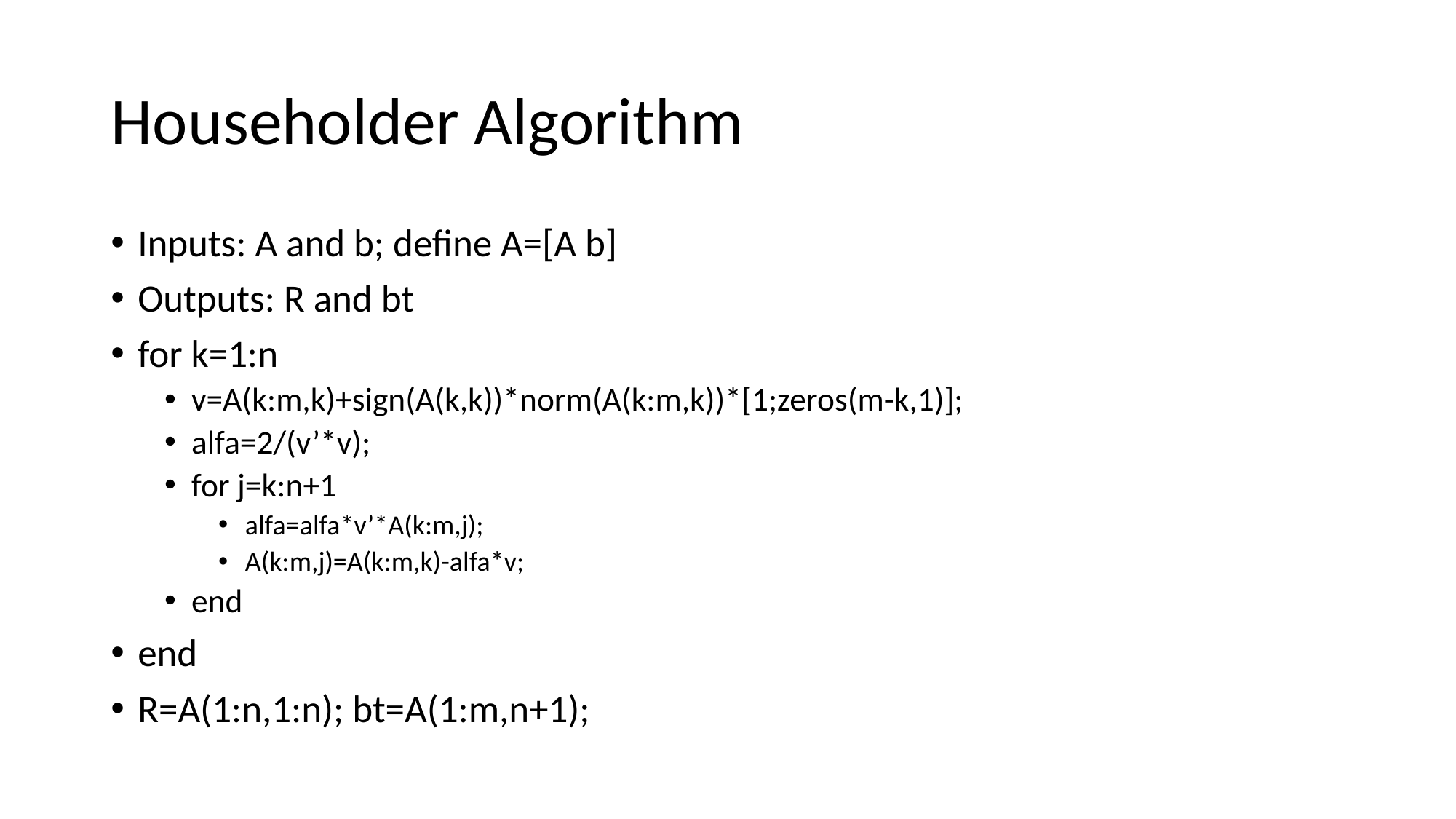

# Householder Algorithm
Inputs: A and b; define A=[A b]
Outputs: R and bt
for k=1:n
v=A(k:m,k)+sign(A(k,k))*norm(A(k:m,k))*[1;zeros(m-k,1)];
alfa=2/(v’*v);
for j=k:n+1
alfa=alfa*v’*A(k:m,j);
A(k:m,j)=A(k:m,k)-alfa*v;
end
end
R=A(1:n,1:n); bt=A(1:m,n+1);